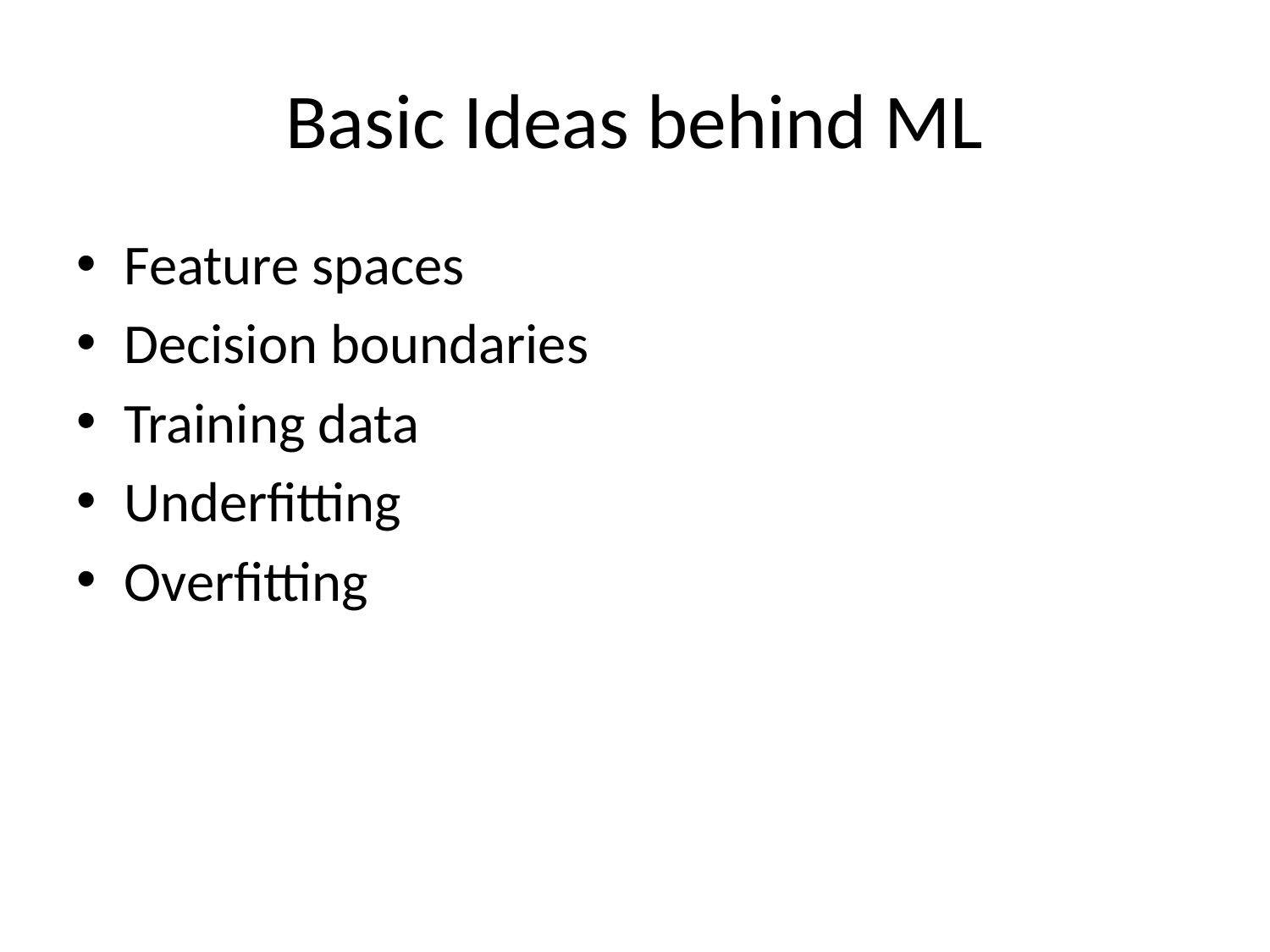

# Basic Ideas behind ML
Feature spaces
Decision boundaries
Training data
Underfitting
Overfitting